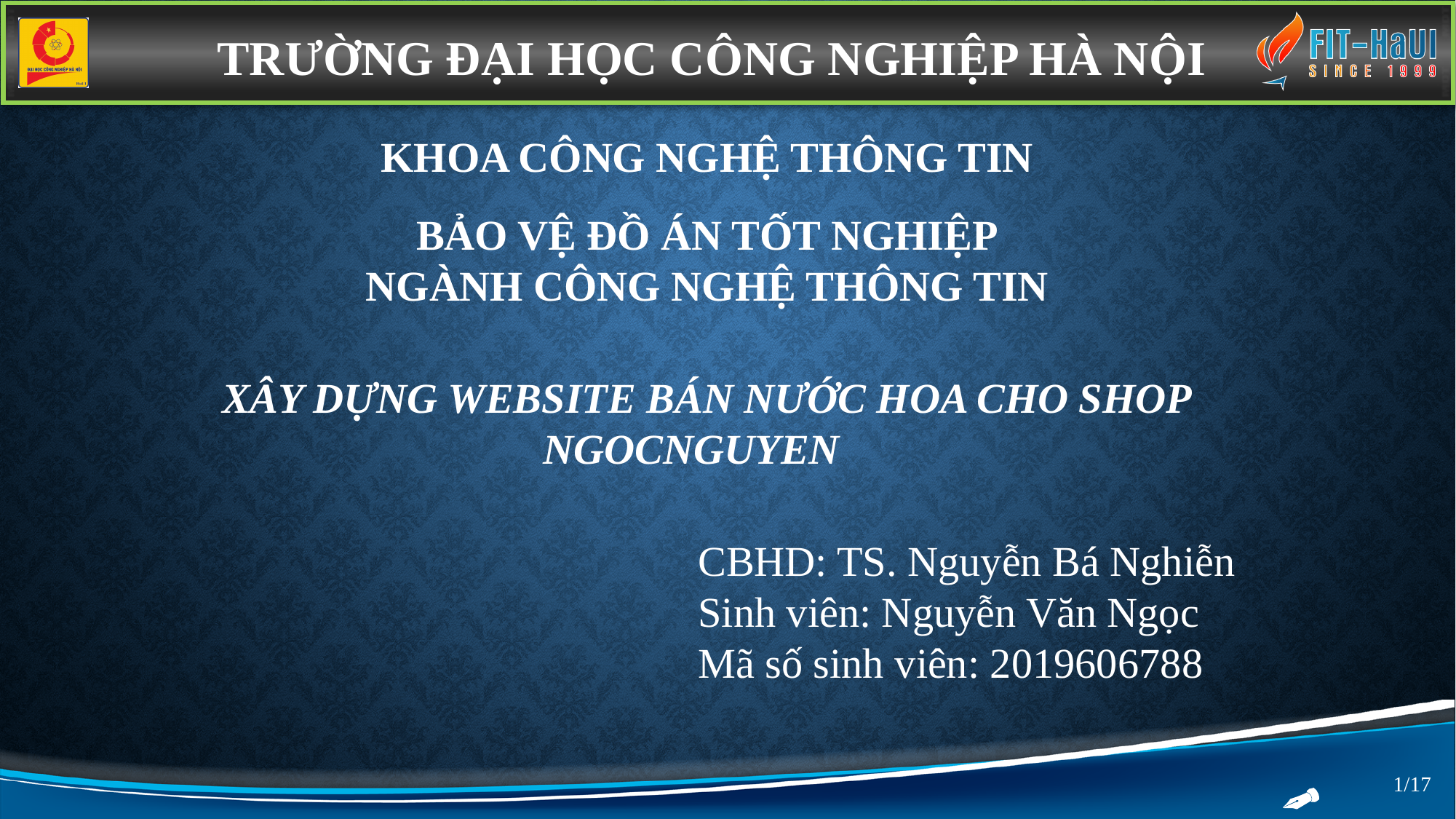

TRƯỜNG ĐẠI HỌC CÔNG NGHIỆP HÀ NỘI
KHOA CÔNG NGHỆ THÔNG TIN
BẢO VỆ ĐỒ ÁN TỐT NGHIỆP
NGÀNH CÔNG NGHỆ THÔNG TIN
XÂY DỰNG WEBSITE BÁN NƯỚC HOA CHO SHOP
NGOCNGUYEN
CBHD: TS. Nguyễn Bá Nghiễn
Sinh viên: Nguyễn Văn Ngọc
Mã số sinh viên: 2019606788
1/17